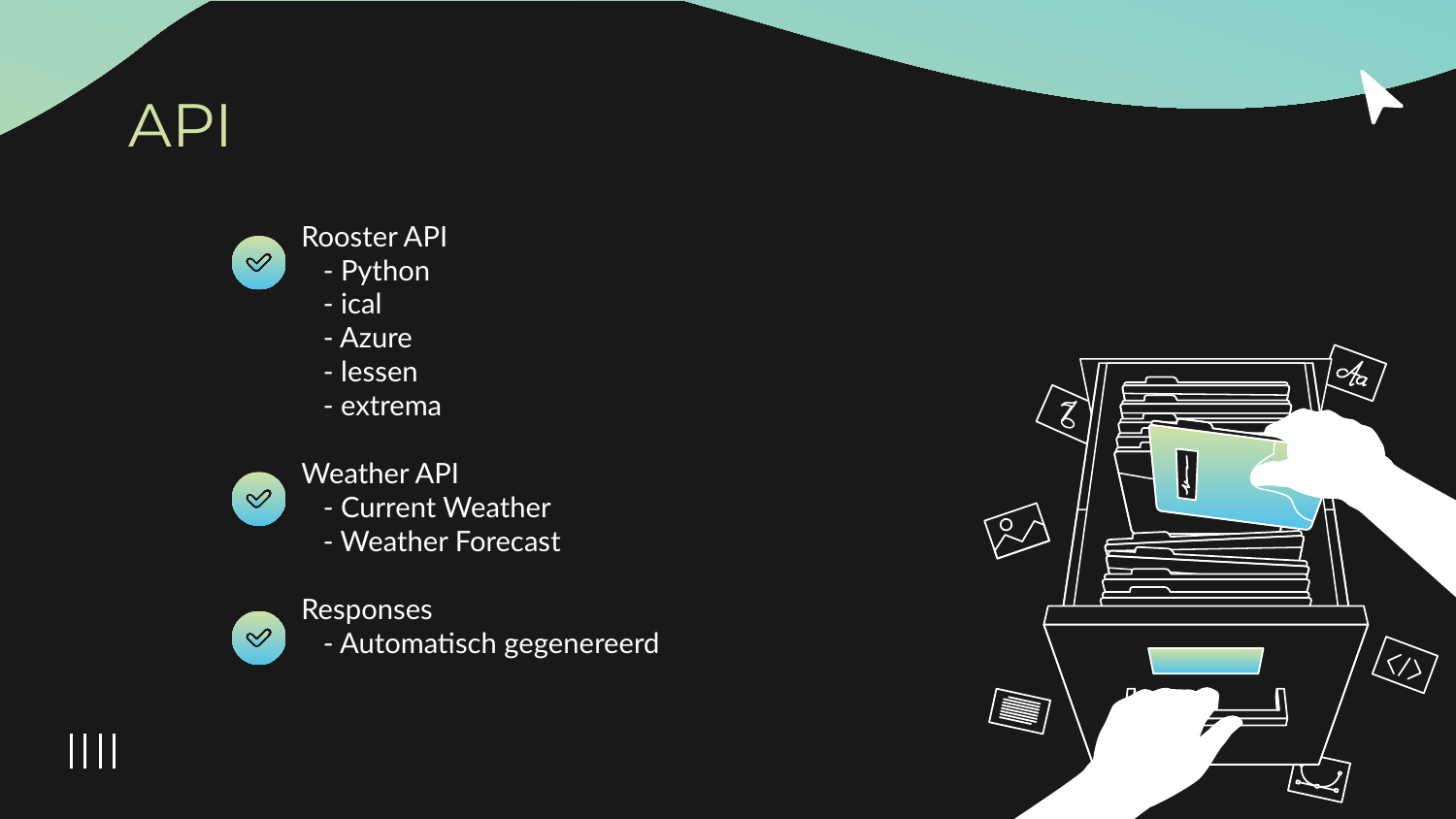

# API
Rooster API
   - Python
   - ical
   - Azure
   - lessen
   - extrema

Weather API
   - Current Weather
   - Weather Forecast

Responses
   - Automatisch gegenereerd